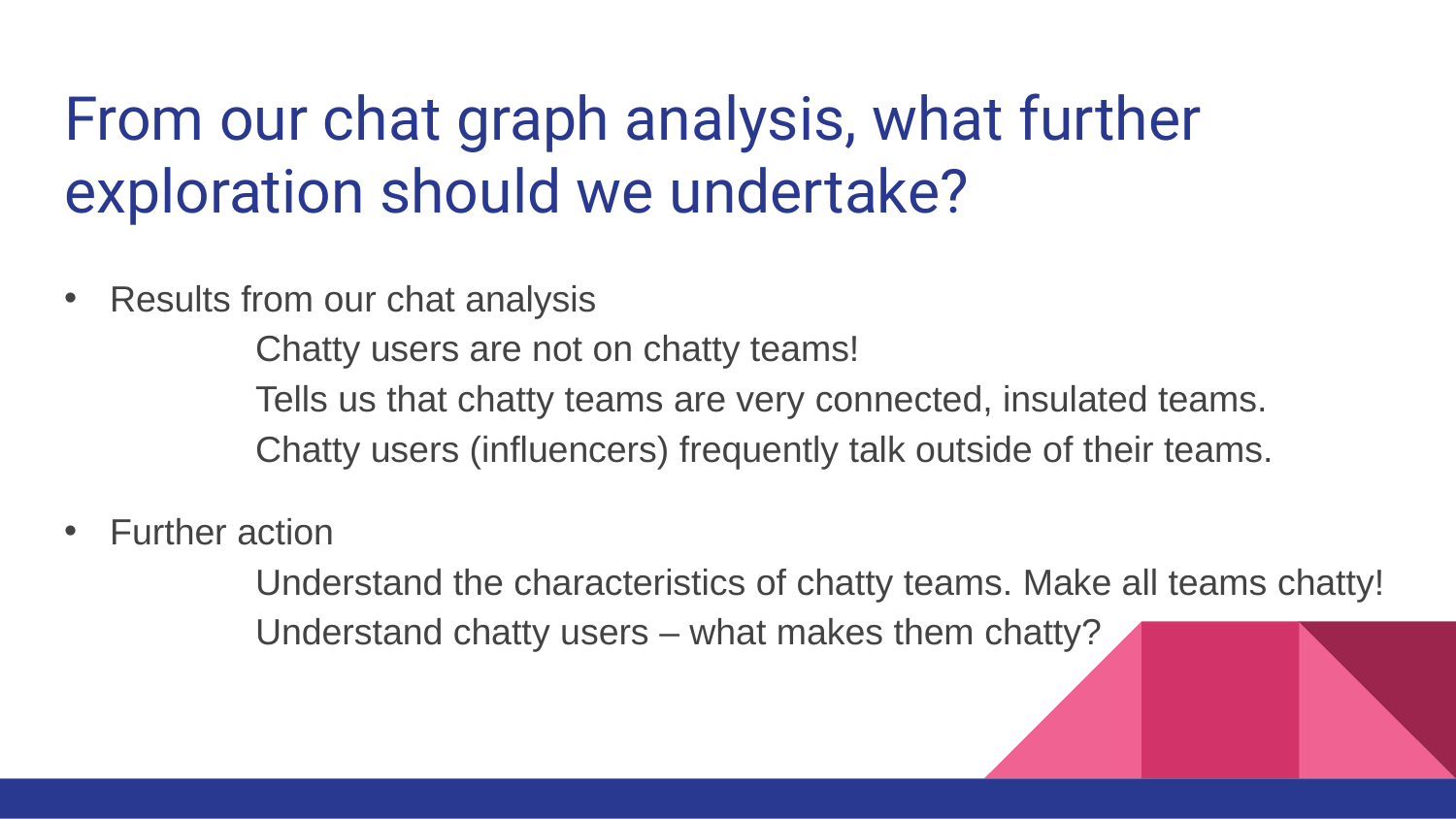

# From our chat graph analysis, what further exploration should we undertake?
Results from our chat analysis
	Chatty users are not on chatty teams!
	Tells us that chatty teams are very connected, insulated teams.
	Chatty users (influencers) frequently talk outside of their teams.
Further action
	Understand the characteristics of chatty teams. Make all teams chatty!
	Understand chatty users – what makes them chatty?